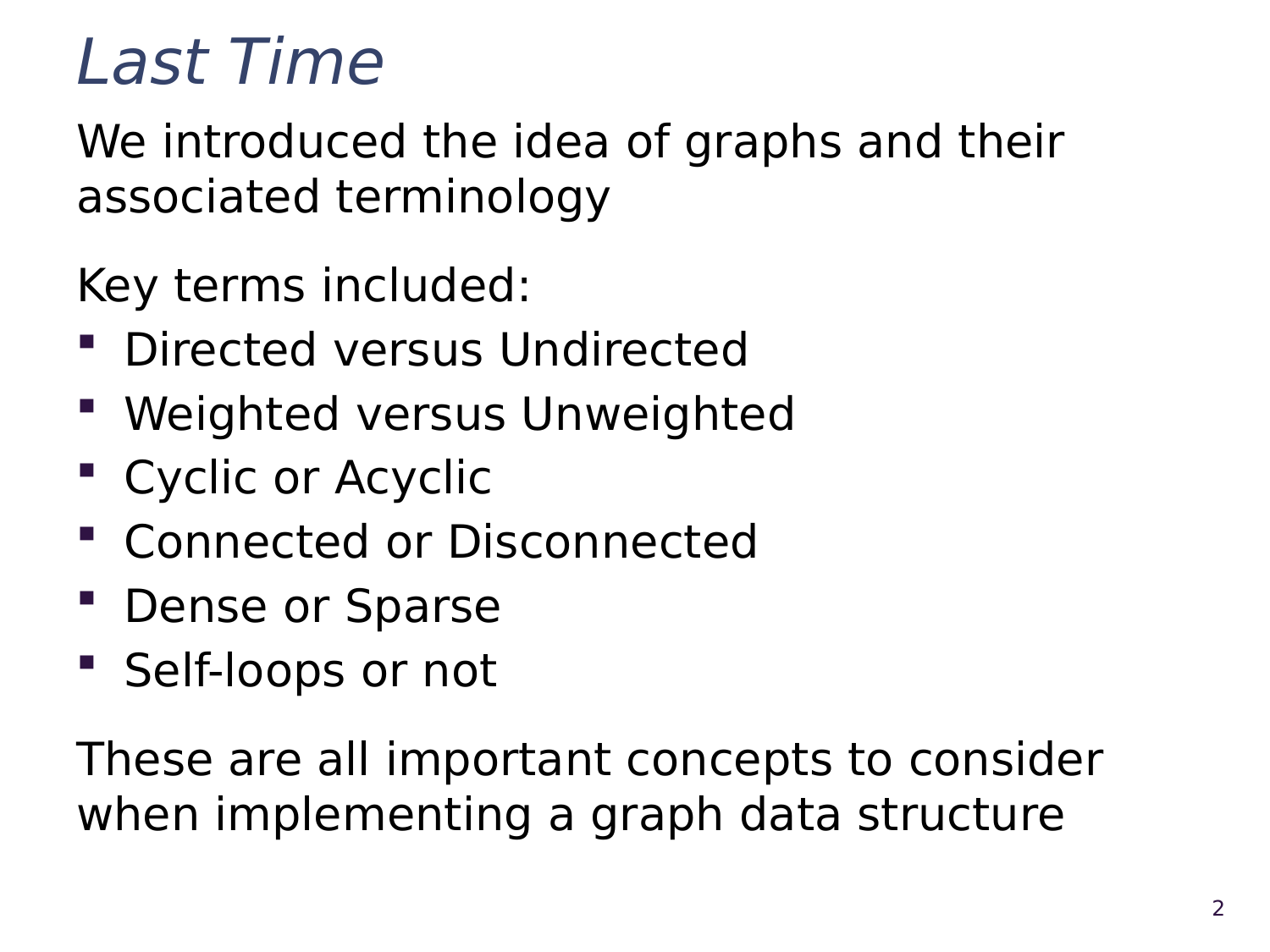

# Last Time
We introduced the idea of graphs and their associated terminology

Key terms included:
Directed versus Undirected
Weighted versus Unweighted
Cyclic or Acyclic
Connected or Disconnected
Dense or Sparse
Self-loops or not

These are all important concepts to consider when implementing a graph data structure
2